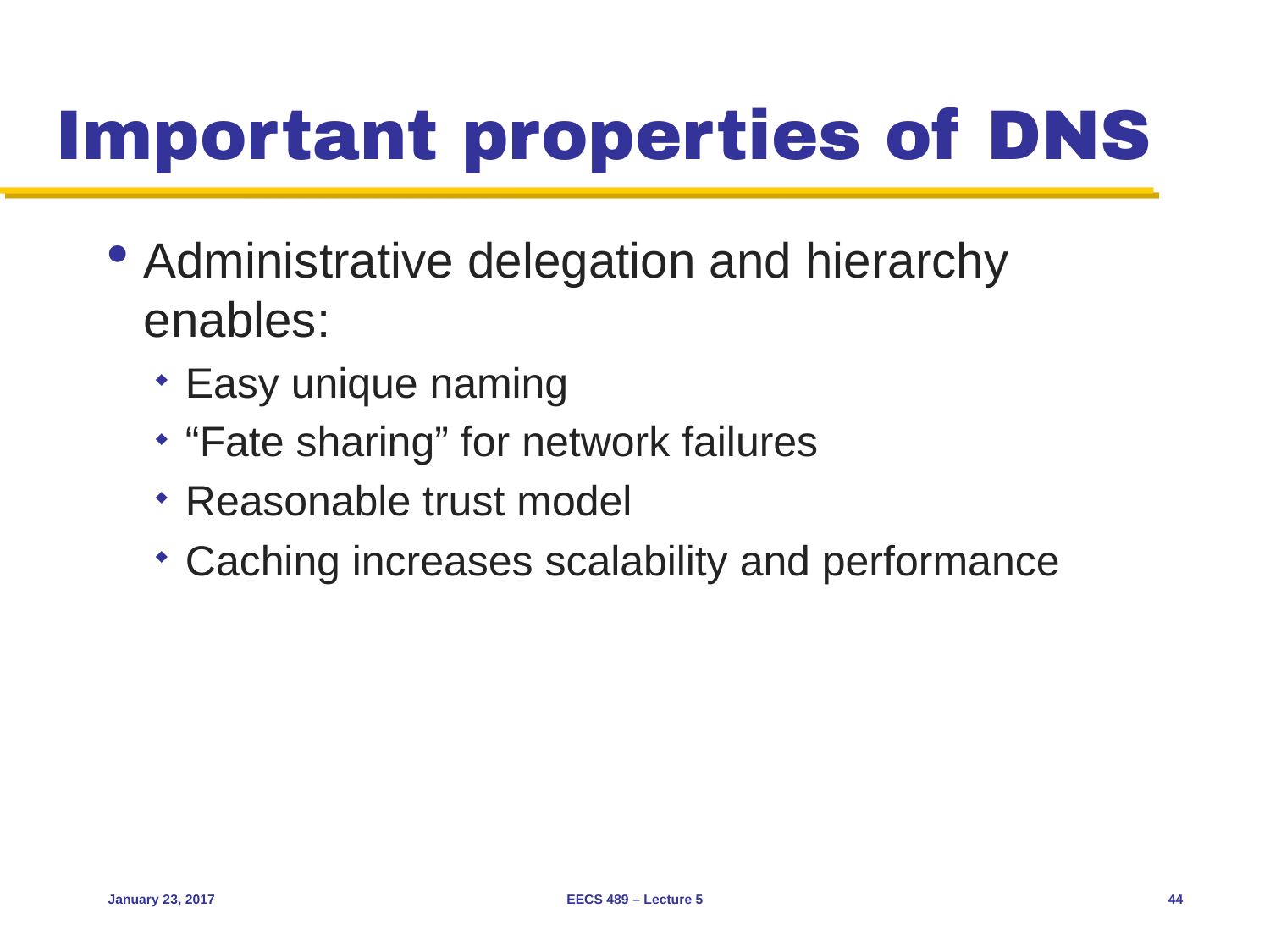

# Important properties of DNS
Administrative delegation and hierarchy enables:
Easy unique naming
“Fate sharing” for network failures
Reasonable trust model
Caching increases scalability and performance
January 23, 2017
EECS 489 – Lecture 5
44